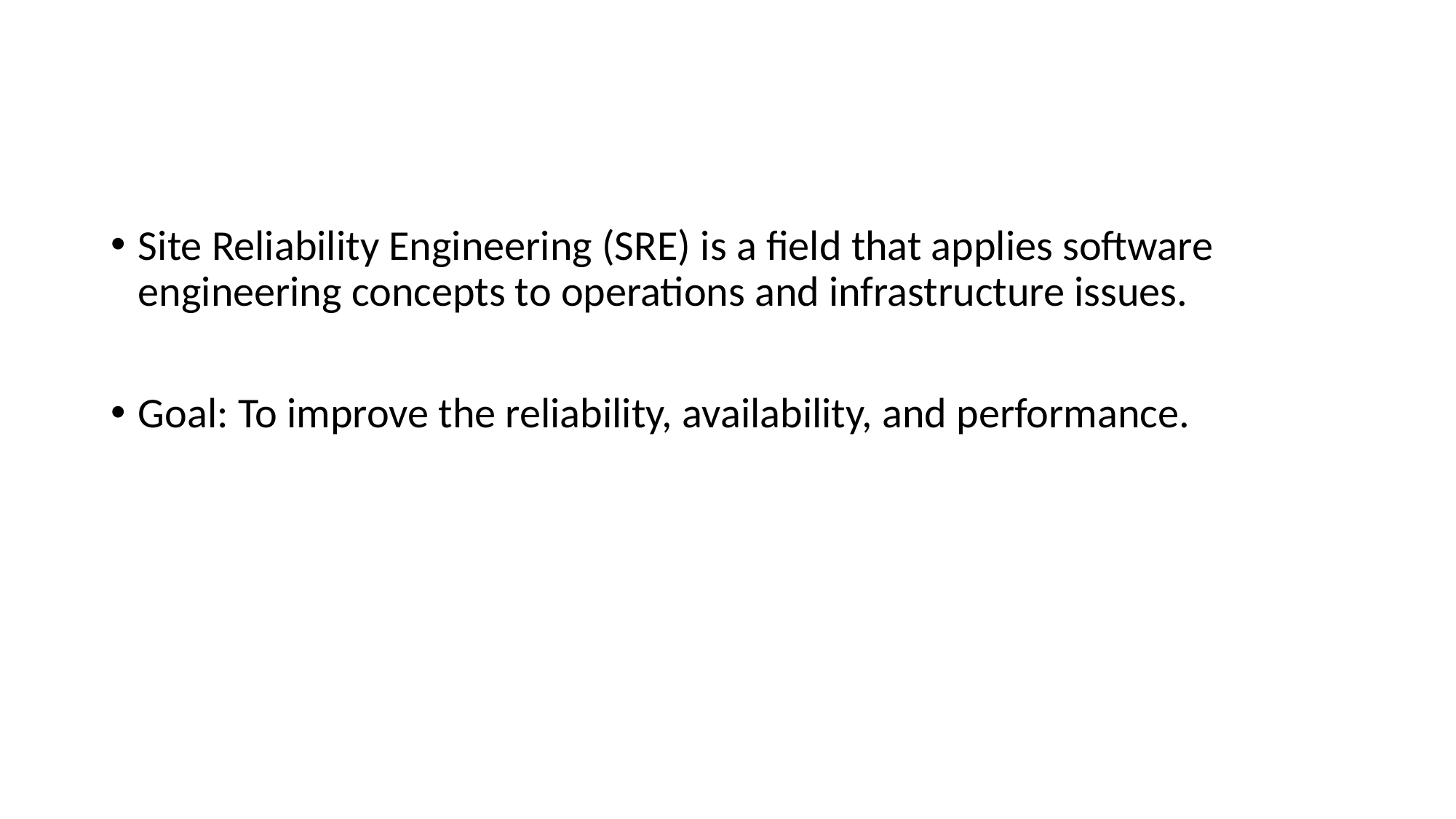

#
Site Reliability Engineering (SRE) is a field that applies software engineering concepts to operations and infrastructure issues.

Goal: To improve the reliability, availability, and performance.